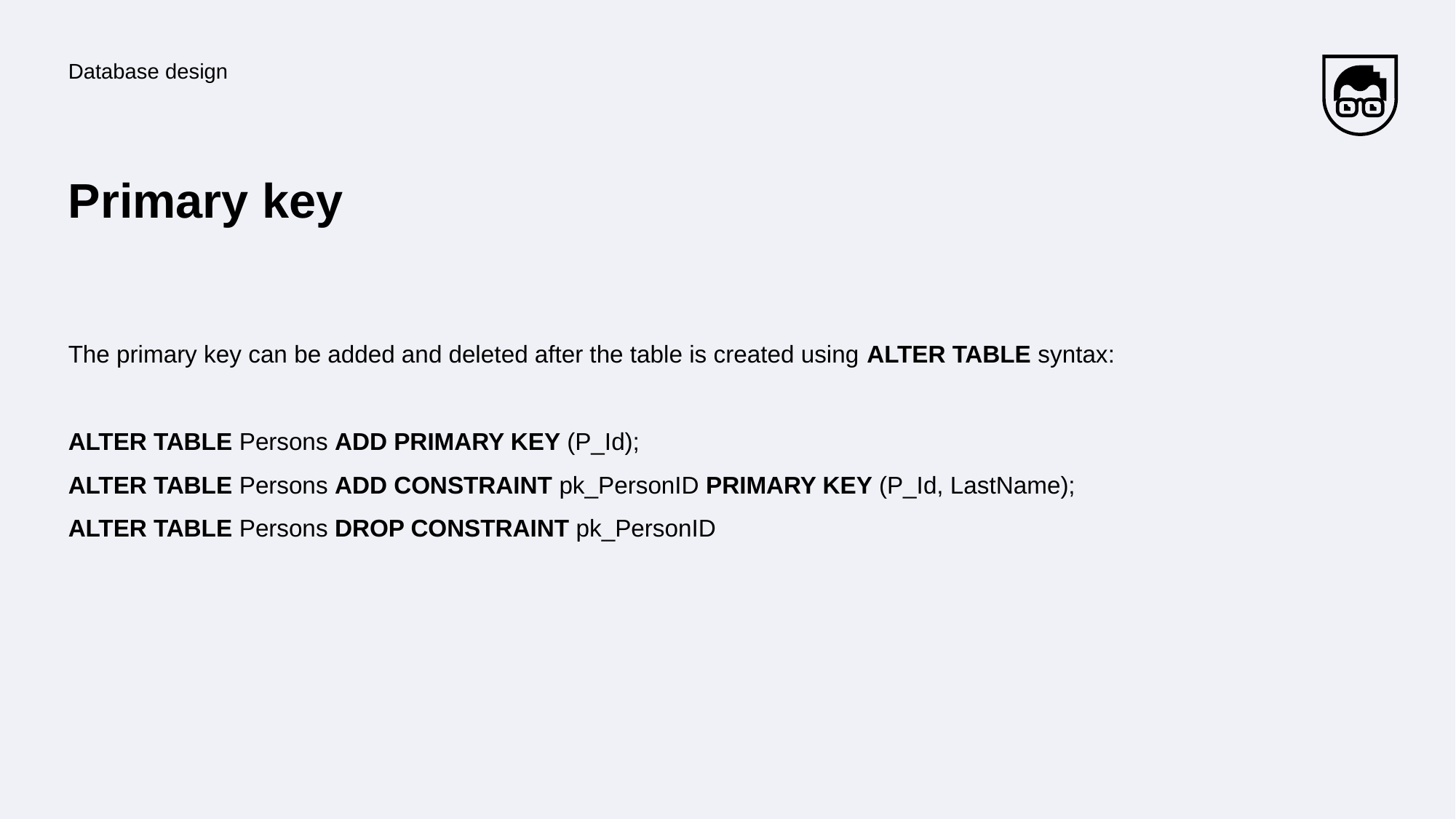

Database design
# Primary key
The primary key can be added and deleted after the table is created using ALTER TABLE syntax:

ALTER TABLE Persons ADD PRIMARY KEY (P_Id);
ALTER TABLE Persons ADD CONSTRAINT pk_PersonID PRIMARY KEY (P_Id, LastName);
ALTER TABLE Persons DROP CONSTRAINT pk_PersonID